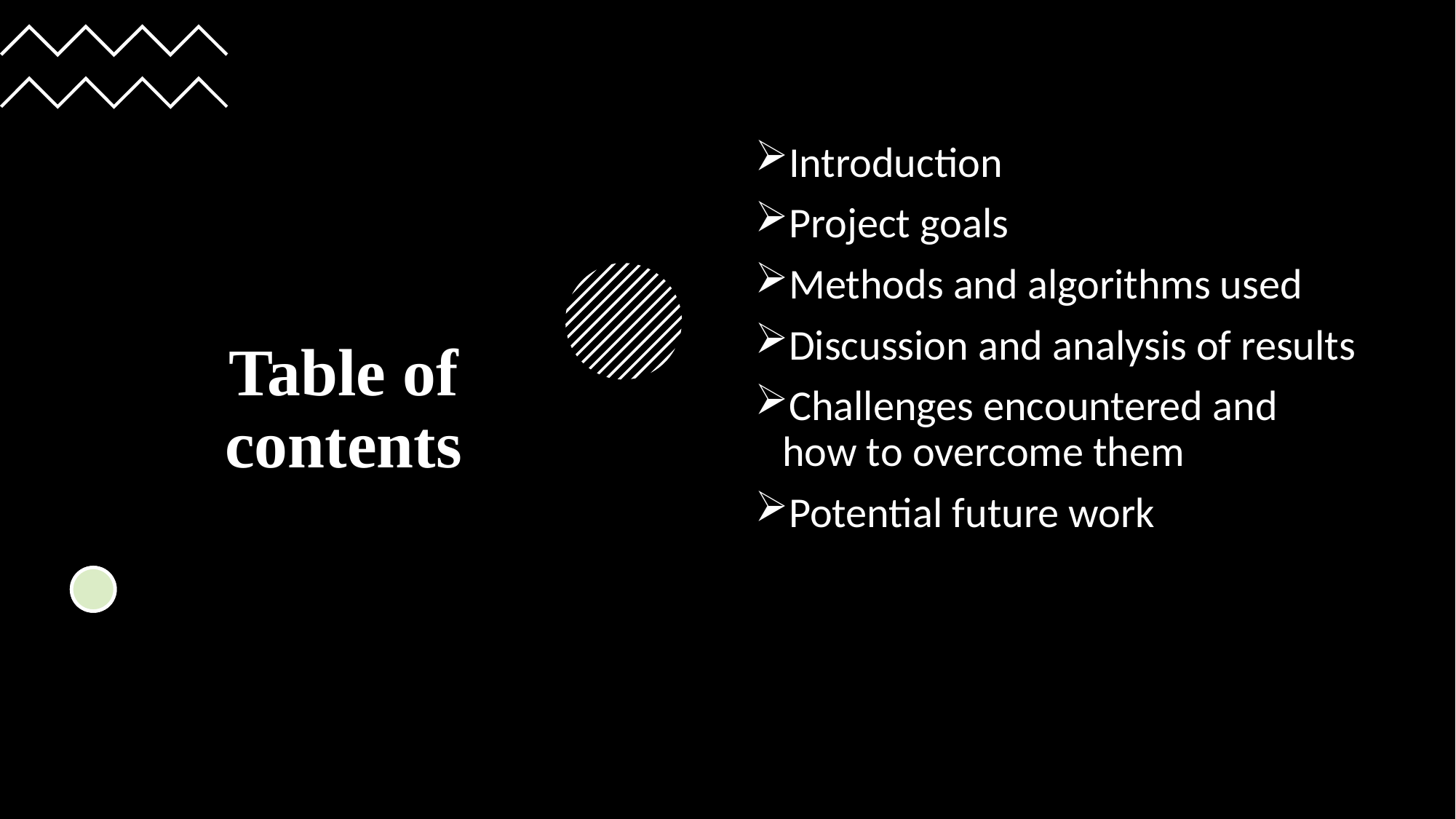

# Table of contents
Introduction
Project goals
Methods and algorithms used
Discussion and analysis of results
Challenges encountered and how to overcome them
Potential future work